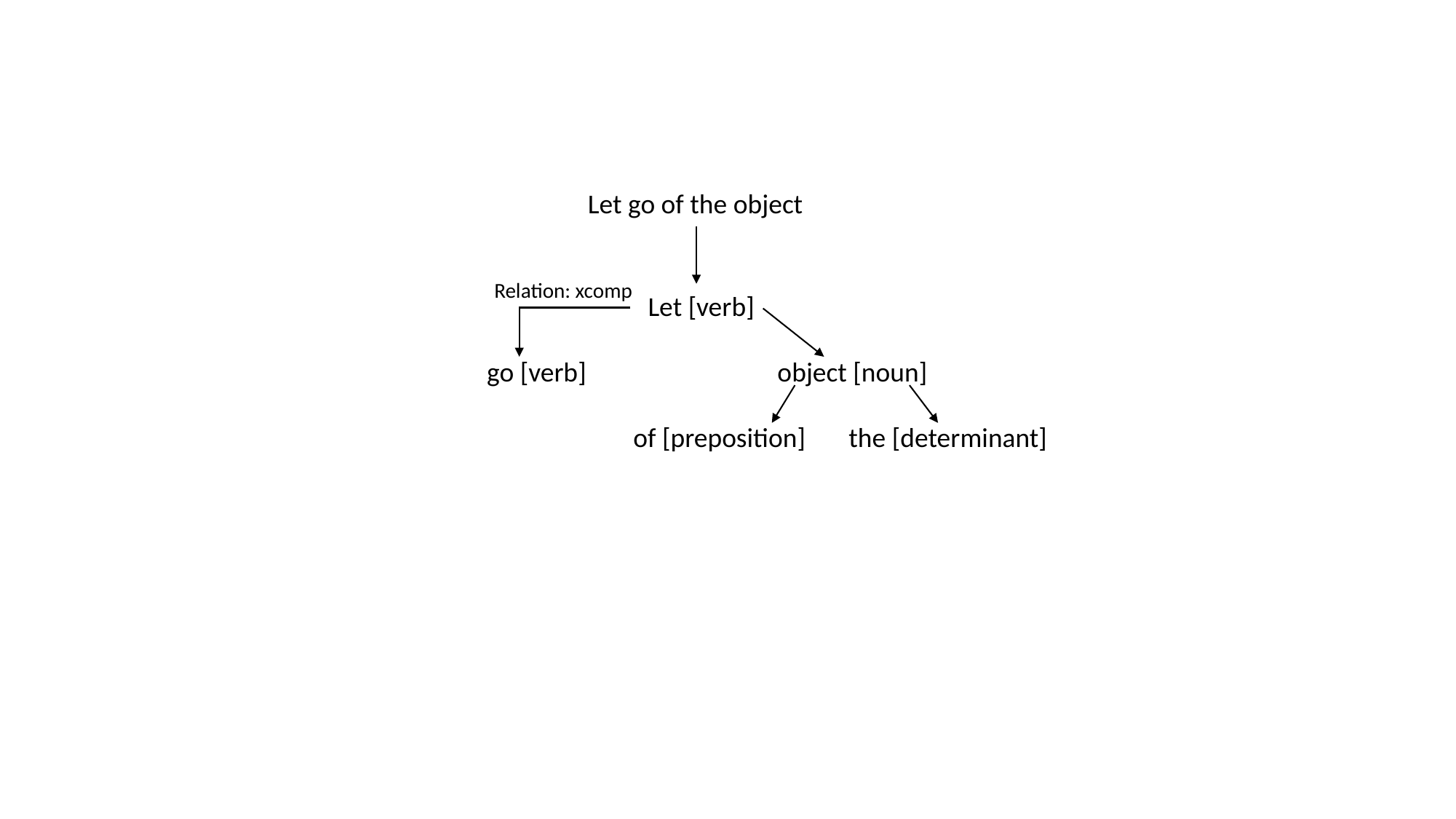

Let go of the object
Relation: xcomp
           Let [verb]

             go [verb]                               object [noun]

                                                        of [preposition]       the [determinant]